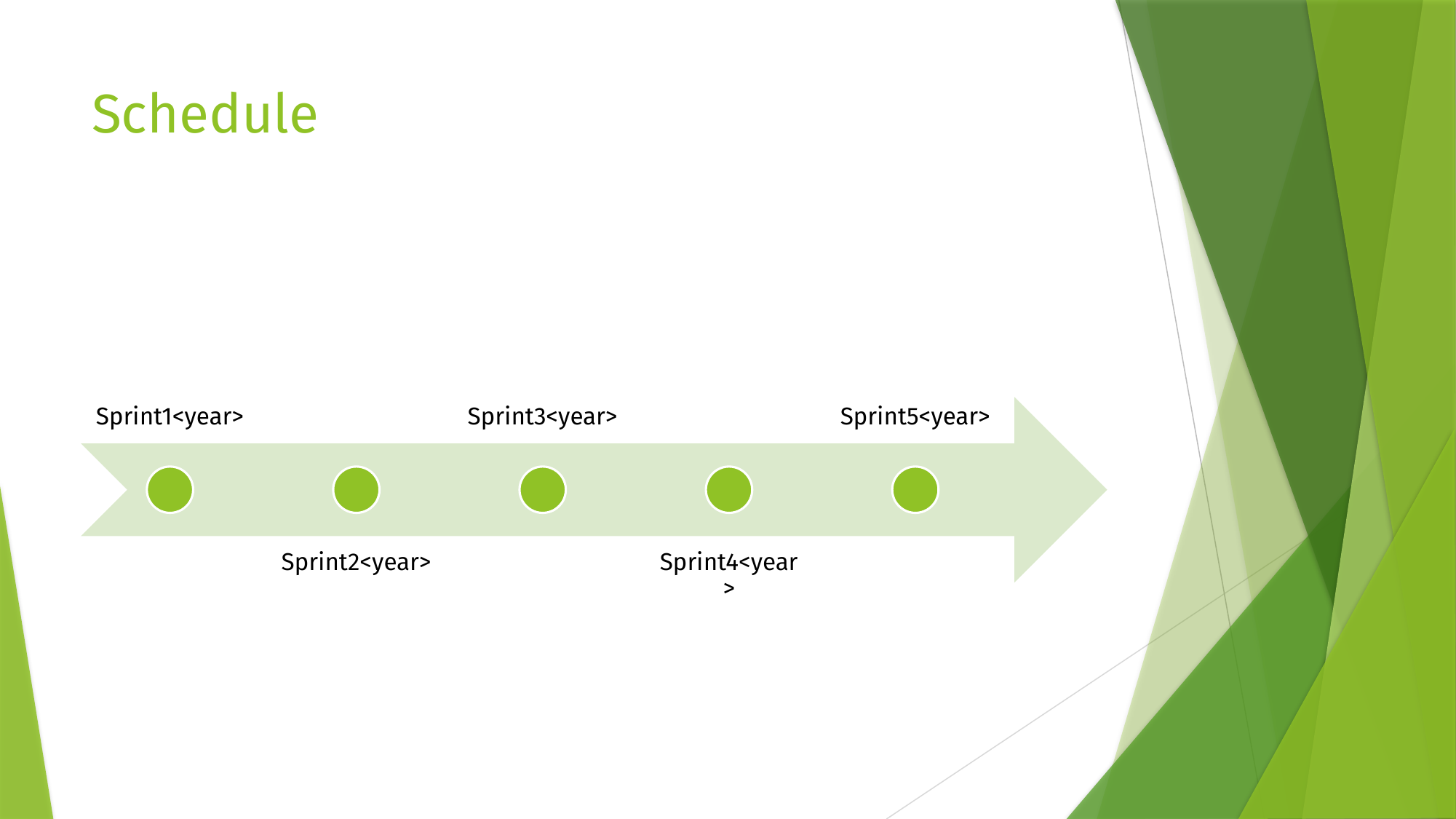

# Schedule
Sprint1<year>
Sprint2<year>
Sprint3<year>
Sprint4<year>
Sprint5<year>